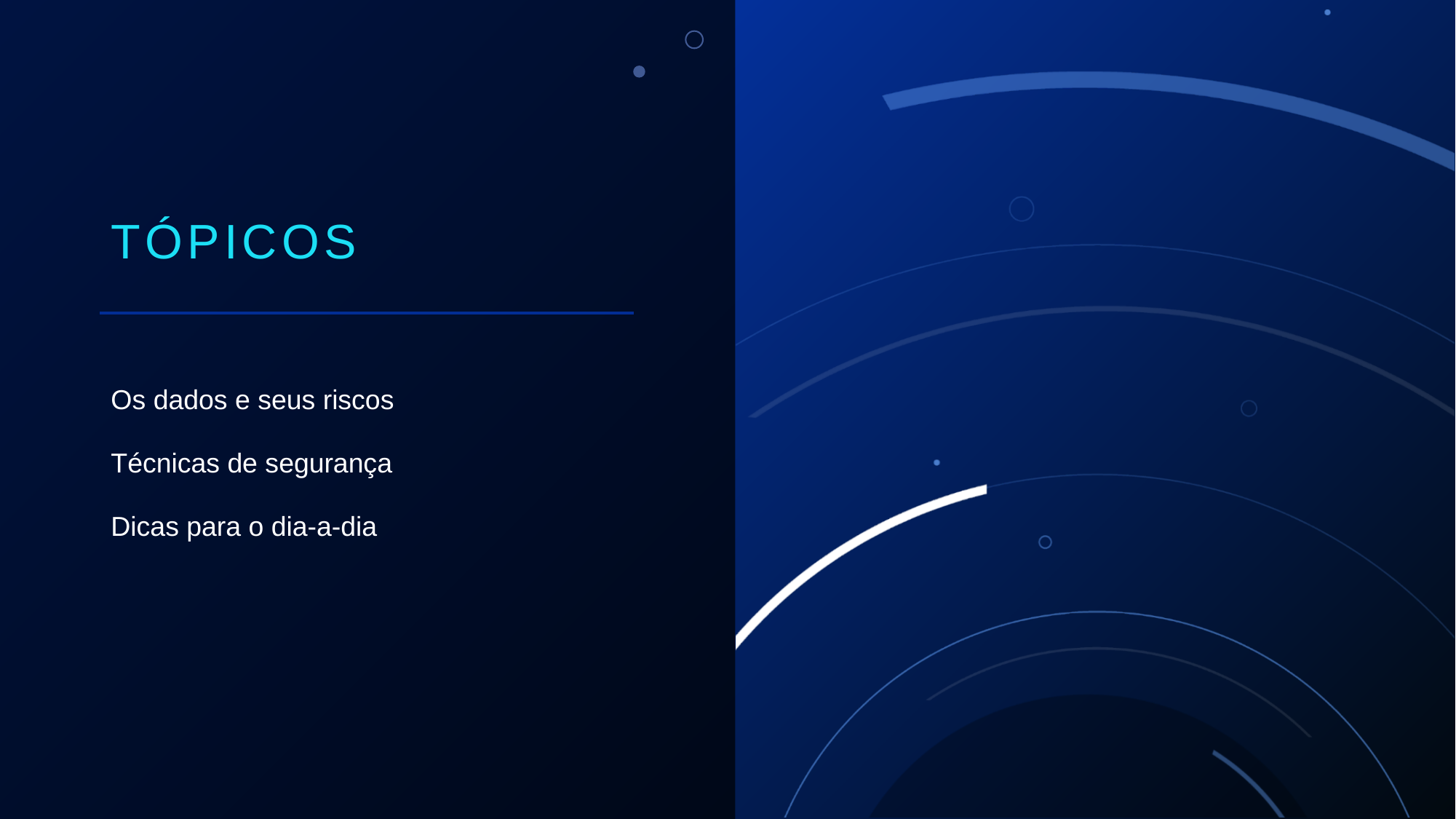

# Tópicos
Os dados e seus riscos
Técnicas de segurança
Dicas para o dia-a-dia